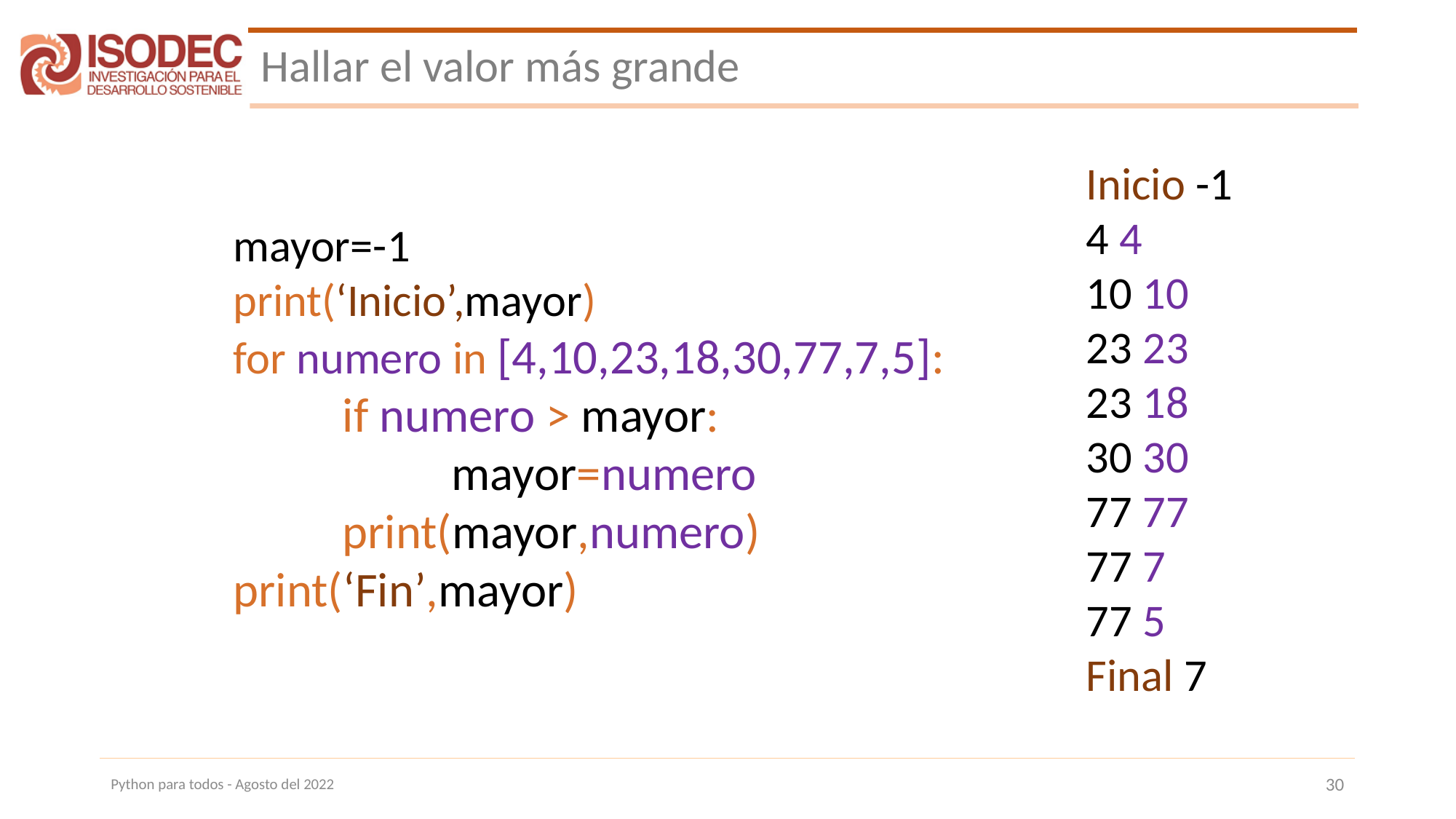

# Hallar el valor más grande
Inicio -1
4 4
10 10
23 23
23 18
30 30
77 77
77 7
77 5
Final 7
mayor=-1
print(‘Inicio’,mayor)
for numero in [4,10,23,18,30,77,7,5]:
	if numero > mayor:
		mayor=numero
	print(mayor,numero)
print(‘Fin’,mayor)

Python para todos - Agosto del 2022
30